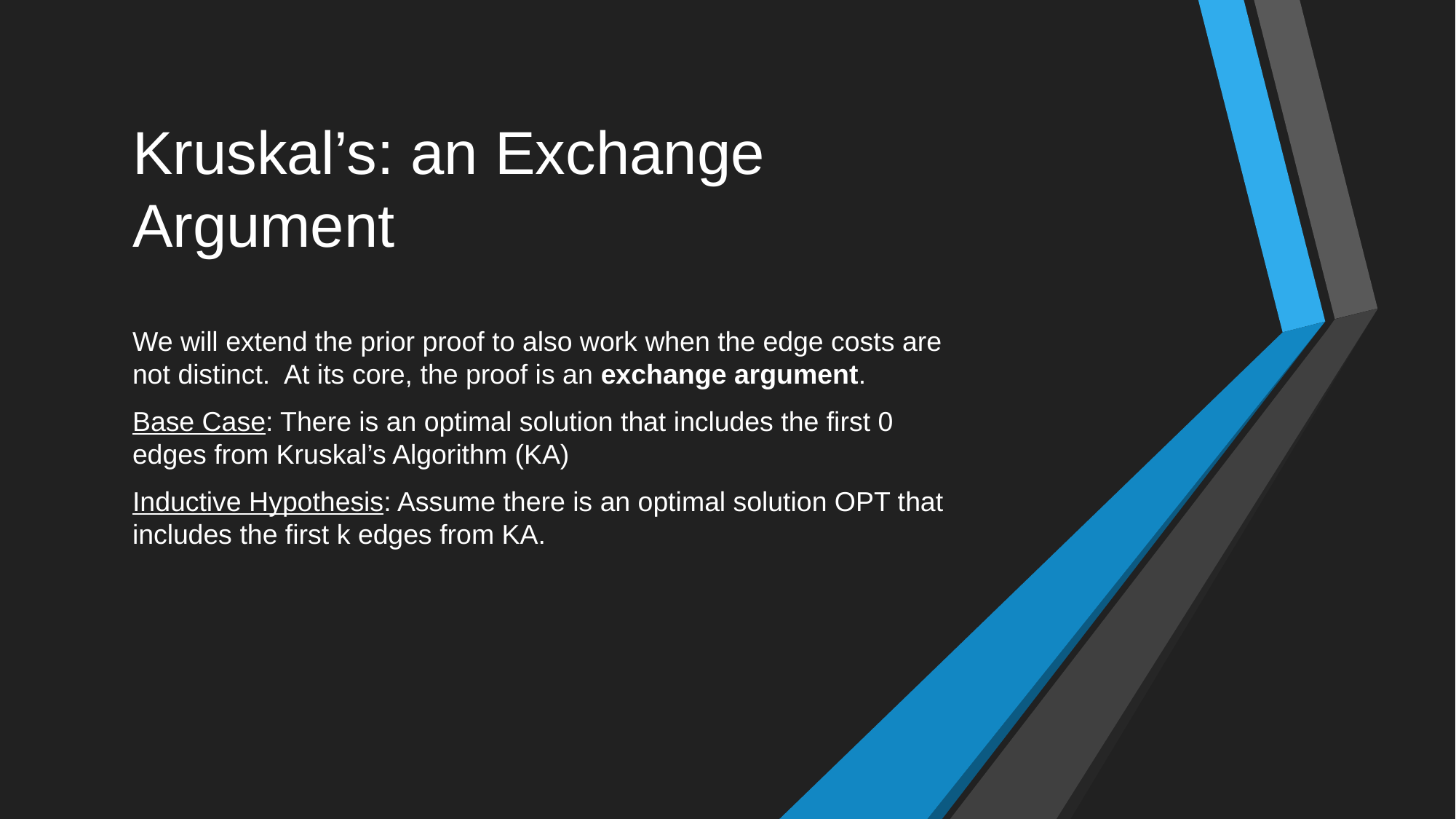

# Kruskal’s: an Exchange Argument
We will extend the prior proof to also work when the edge costs are not distinct.  At its core, the proof is an exchange argument.
Base Case: There is an optimal solution that includes the first 0 edges from Kruskal’s Algorithm (KA)
Inductive Hypothesis: Assume there is an optimal solution OPT that includes the first k edges from KA.